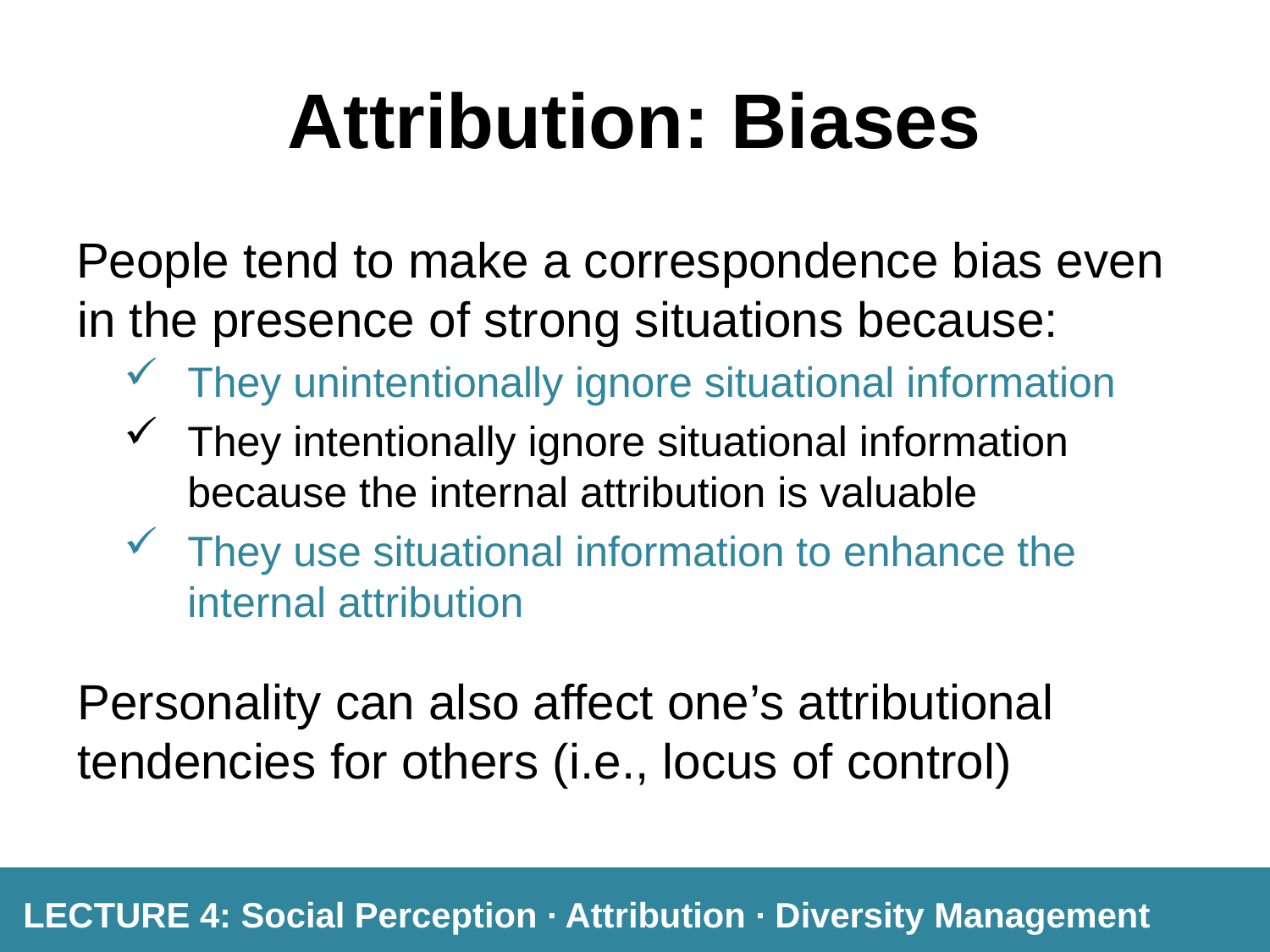

# Attribution: Biases
People tend to make a correspondence bias even in the presence of strong situations because:
They unintentionally ignore situational information
They intentionally ignore situational information because the internal attribution is valuable
They use situational information to enhance the internal attribution

Personality can also affect one’s attributional tendencies for others (i.e., locus of control)

LECTURE 4: Social Perception ∙ Attribution ∙ Diversity Management